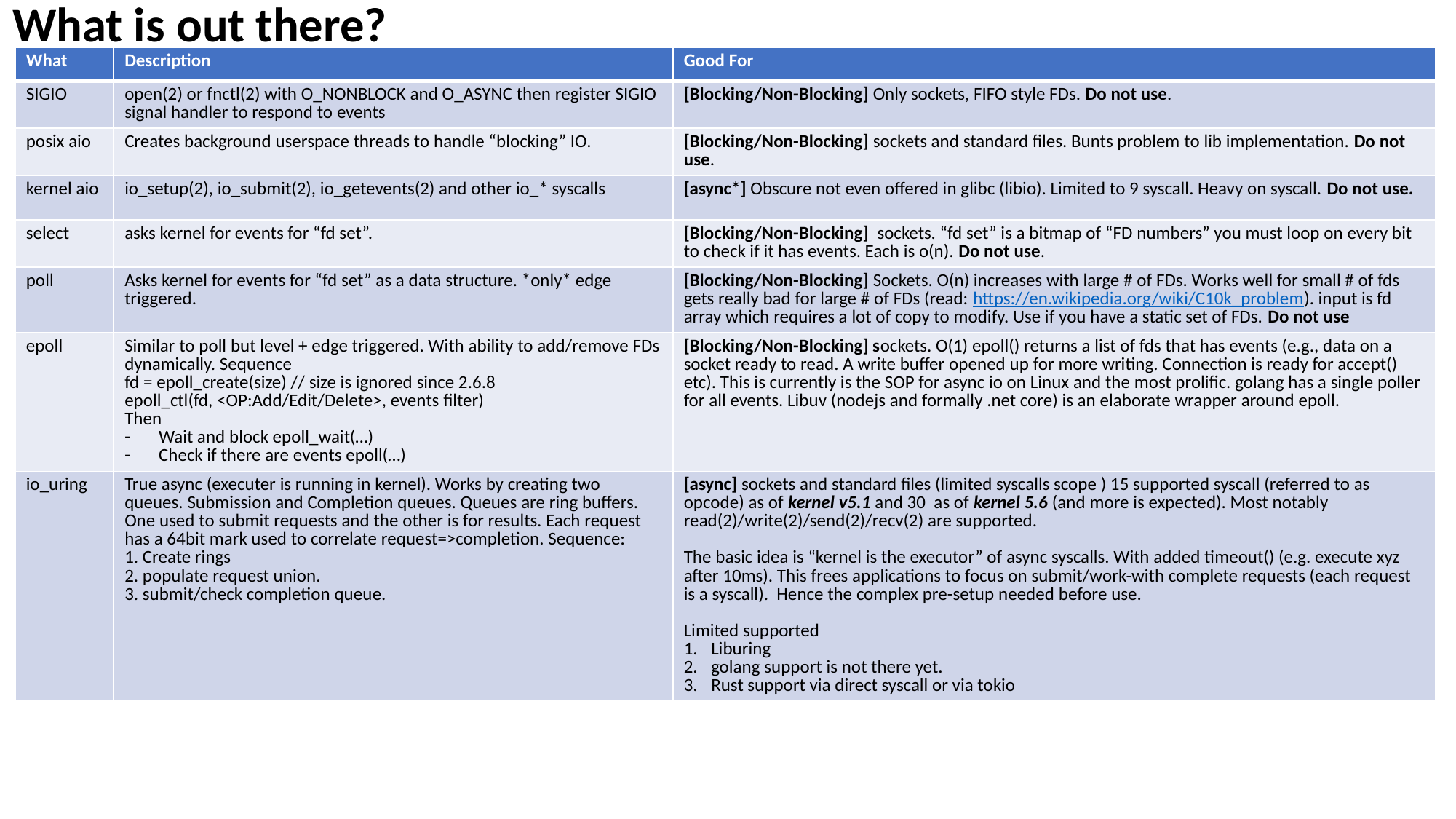

What is out there?
| What | Description | Good For |
| --- | --- | --- |
| SIGIO | open(2) or fnctl(2) with O\_NONBLOCK and O\_ASYNC then register SIGIO signal handler to respond to events | [Blocking/Non-Blocking] Only sockets, FIFO style FDs. Do not use. |
| posix aio | Creates background userspace threads to handle “blocking” IO. | [Blocking/Non-Blocking] sockets and standard files. Bunts problem to lib implementation. Do not use. |
| kernel aio | io\_setup(2), io\_submit(2), io\_getevents(2) and other io\_\* syscalls | [async\*] Obscure not even offered in glibc (libio). Limited to 9 syscall. Heavy on syscall. Do not use. |
| select | asks kernel for events for “fd set”. | [Blocking/Non-Blocking] sockets. “fd set” is a bitmap of “FD numbers” you must loop on every bit to check if it has events. Each is o(n). Do not use. |
| poll | Asks kernel for events for “fd set” as a data structure. \*only\* edge triggered. | [Blocking/Non-Blocking] Sockets. O(n) increases with large # of FDs. Works well for small # of fds gets really bad for large # of FDs (read: https://en.wikipedia.org/wiki/C10k\_problem). input is fd array which requires a lot of copy to modify. Use if you have a static set of FDs. Do not use |
| epoll | Similar to poll but level + edge triggered. With ability to add/remove FDs dynamically. Sequence fd = epoll\_create(size) // size is ignored since 2.6.8 epoll\_ctl(fd, <OP:Add/Edit/Delete>, events filter) Then Wait and block epoll\_wait(…) Check if there are events epoll(…) | [Blocking/Non-Blocking] sockets. O(1) epoll() returns a list of fds that has events (e.g., data on a socket ready to read. A write buffer opened up for more writing. Connection is ready for accept() etc). This is currently is the SOP for async io on Linux and the most prolific. golang has a single poller for all events. Libuv (nodejs and formally .net core) is an elaborate wrapper around epoll. |
| io\_uring | True async (executer is running in kernel). Works by creating two queues. Submission and Completion queues. Queues are ring buffers. One used to submit requests and the other is for results. Each request has a 64bit mark used to correlate request=>completion. Sequence: 1. Create rings 2. populate request union. 3. submit/check completion queue. | [async] sockets and standard files (limited syscalls scope ) 15 supported syscall (referred to as opcode) as of kernel v5.1 and 30 as of kernel 5.6 (and more is expected). Most notably read(2)/write(2)/send(2)/recv(2) are supported. The basic idea is “kernel is the executor” of async syscalls. With added timeout() (e.g. execute xyz after 10ms). This frees applications to focus on submit/work-with complete requests (each request is a syscall). Hence the complex pre-setup needed before use. Limited supported Liburing golang support is not there yet. Rust support via direct syscall or via tokio |